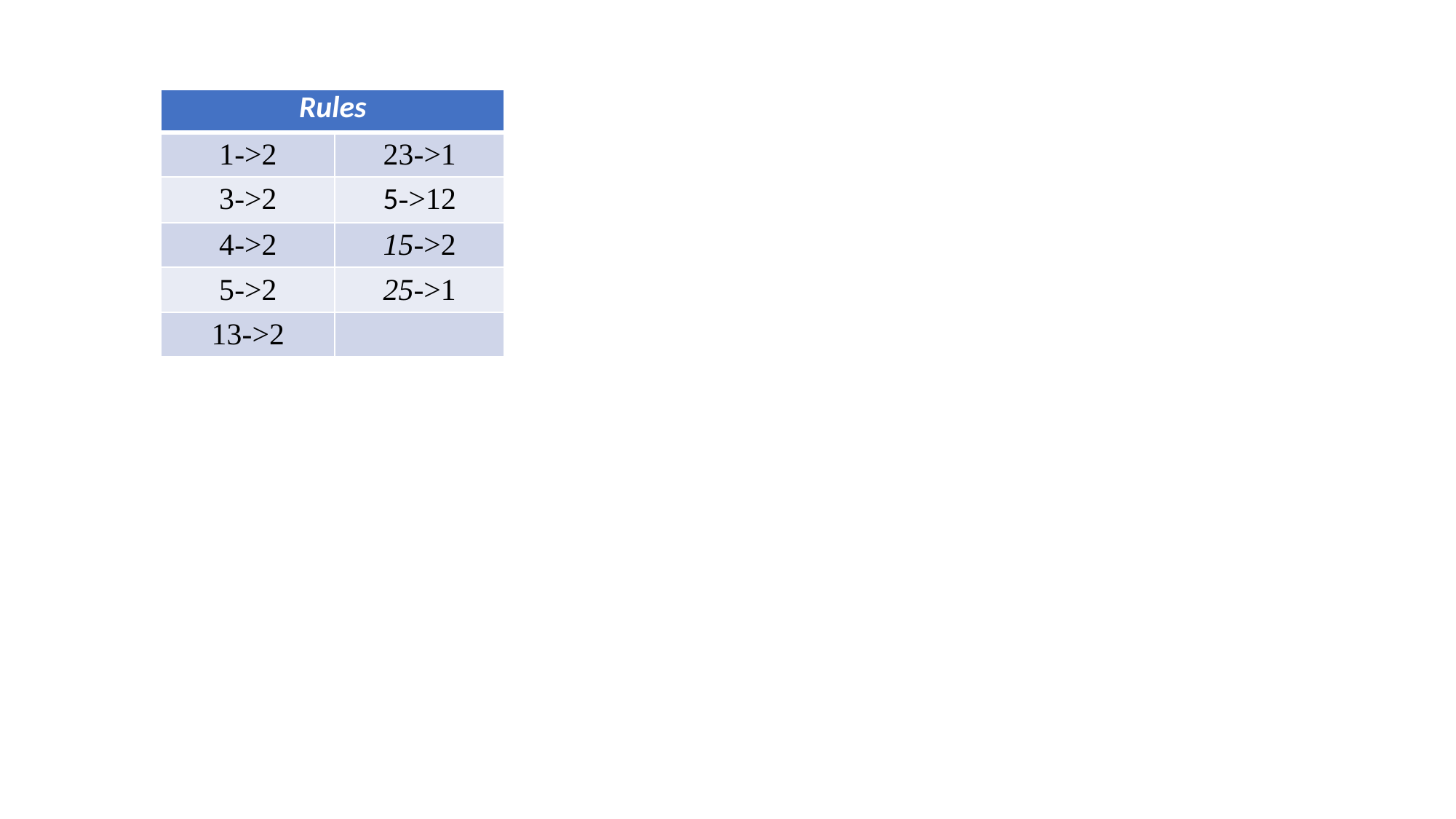

| Rules |  |
| --- | --- |
| 1->2 | 23->1 |
| 3->2 | 5->12 |
| 4->2 | 15->2 |
| 5->2 | 25->1 |
| 13->2 |  |